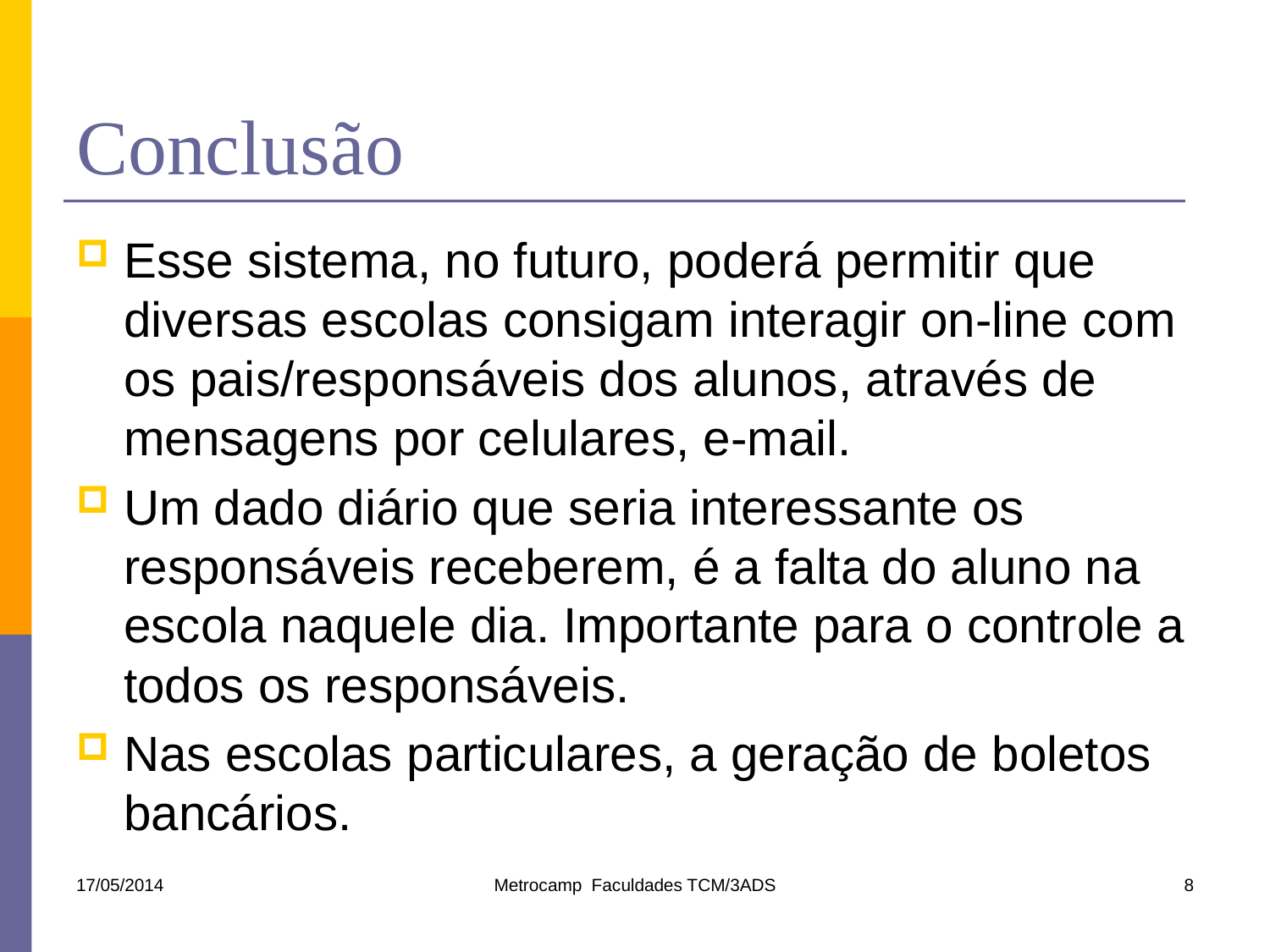

# Conclusão
Esse sistema, no futuro, poderá permitir que diversas escolas consigam interagir on-line com os pais/responsáveis dos alunos, através de mensagens por celulares, e-mail.
Um dado diário que seria interessante os responsáveis receberem, é a falta do aluno na escola naquele dia. Importante para o controle a todos os responsáveis.
Nas escolas particulares, a geração de boletos bancários.
17/05/2014

Metrocamp  Faculdades TCM/3ADS
8